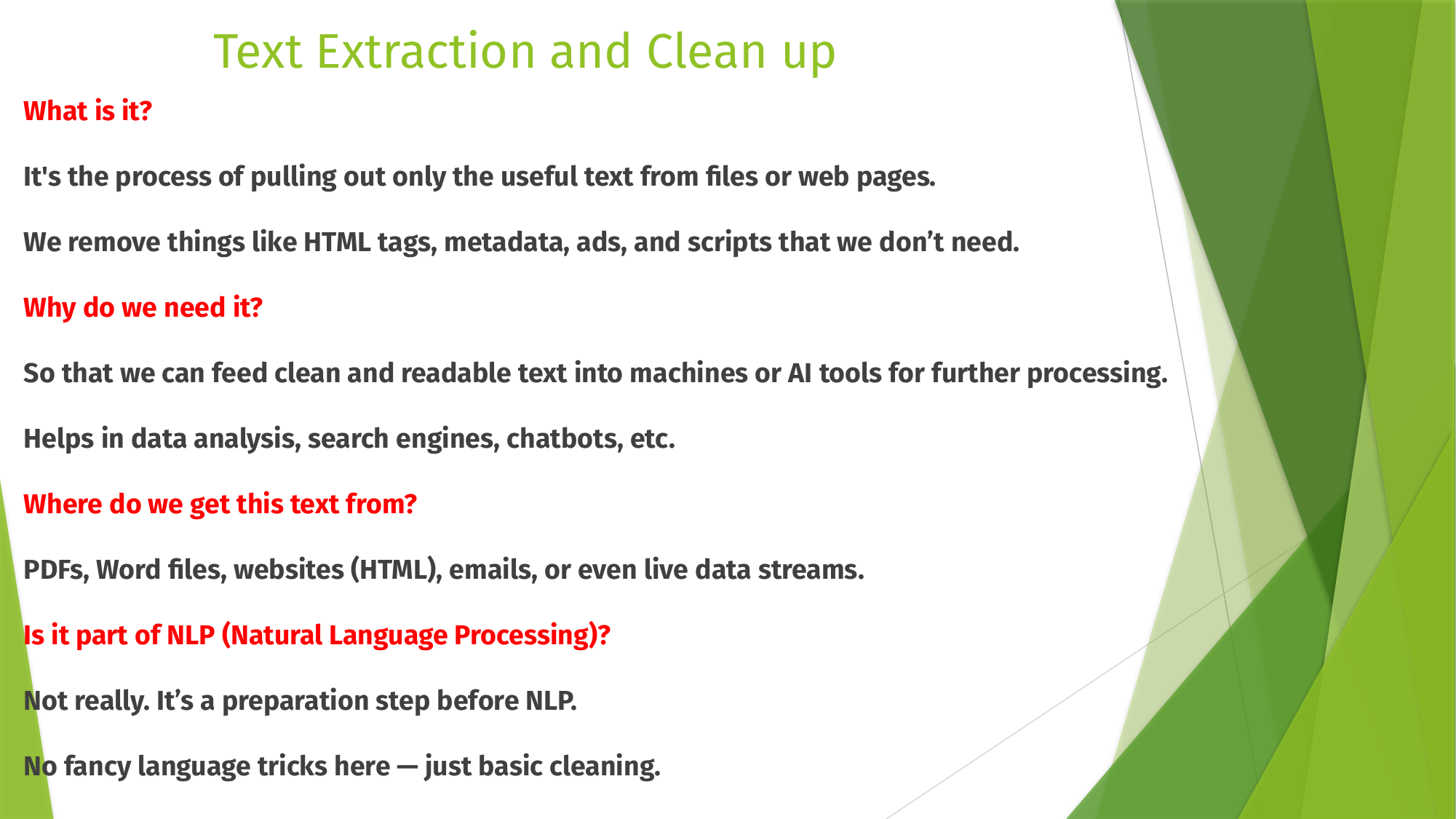

# Text Extraction and Clean up
What is it?

It's the process of pulling out only the useful text from files or web pages.

We remove things like HTML tags, metadata, ads, and scripts that we don’t need.

Why do we need it?

So that we can feed clean and readable text into machines or AI tools for further processing.

Helps in data analysis, search engines, chatbots, etc.

Where do we get this text from?

PDFs, Word files, websites (HTML), emails, or even live data streams.

Is it part of NLP (Natural Language Processing)?

Not really. It’s a preparation step before NLP.

No fancy language tricks here — just basic cleaning.